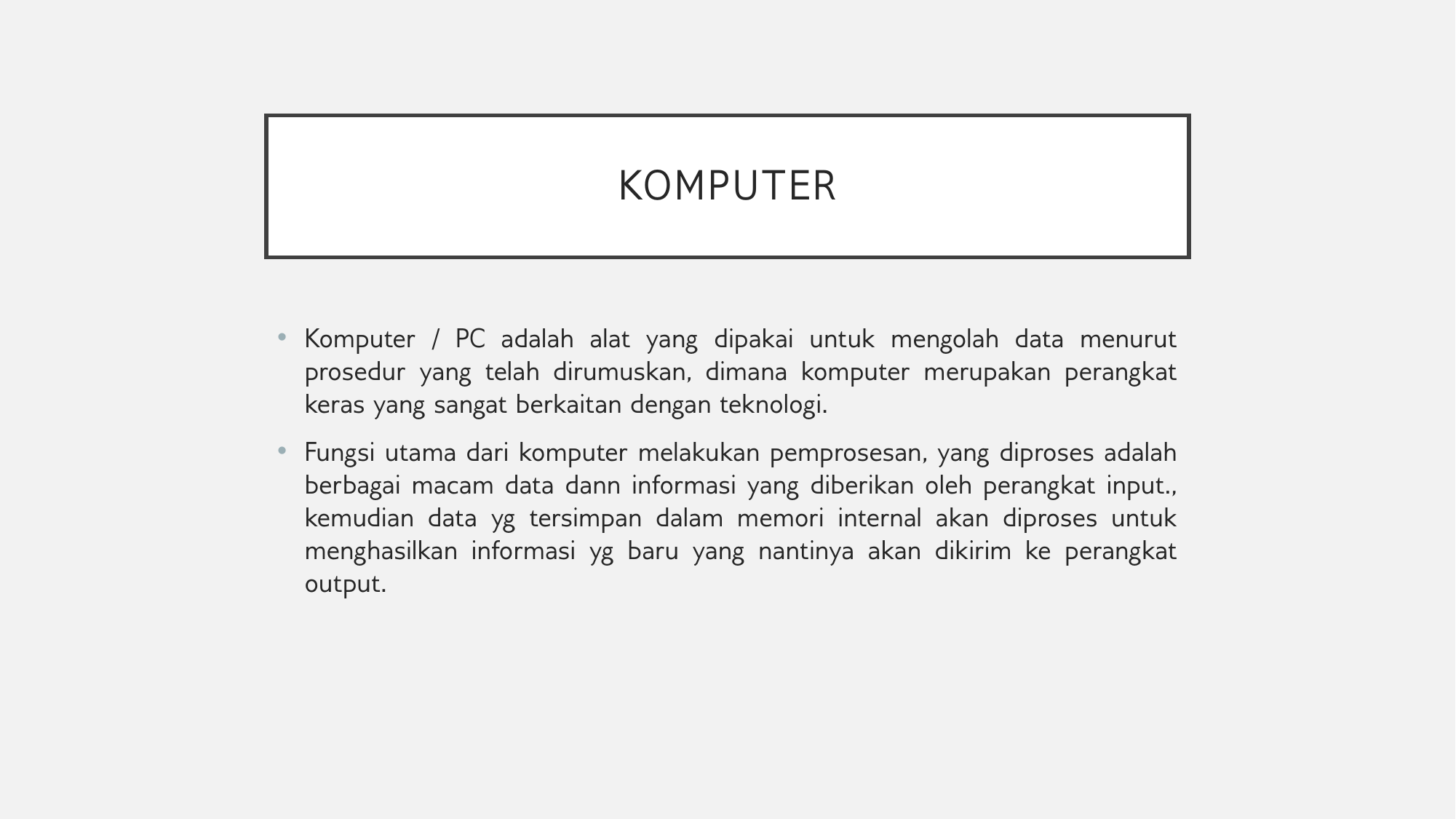

# Komputer
Komputer / PC adalah alat yang dipakai untuk mengolah data menurut prosedur yang telah dirumuskan, dimana komputer merupakan perangkat keras yang sangat berkaitan dengan teknologi.
Fungsi utama dari komputer melakukan pemprosesan, yang diproses adalah berbagai macam data dann informasi yang diberikan oleh perangkat input., kemudian data yg tersimpan dalam memori internal akan diproses untuk menghasilkan informasi yg baru yang nantinya akan dikirim ke perangkat output.